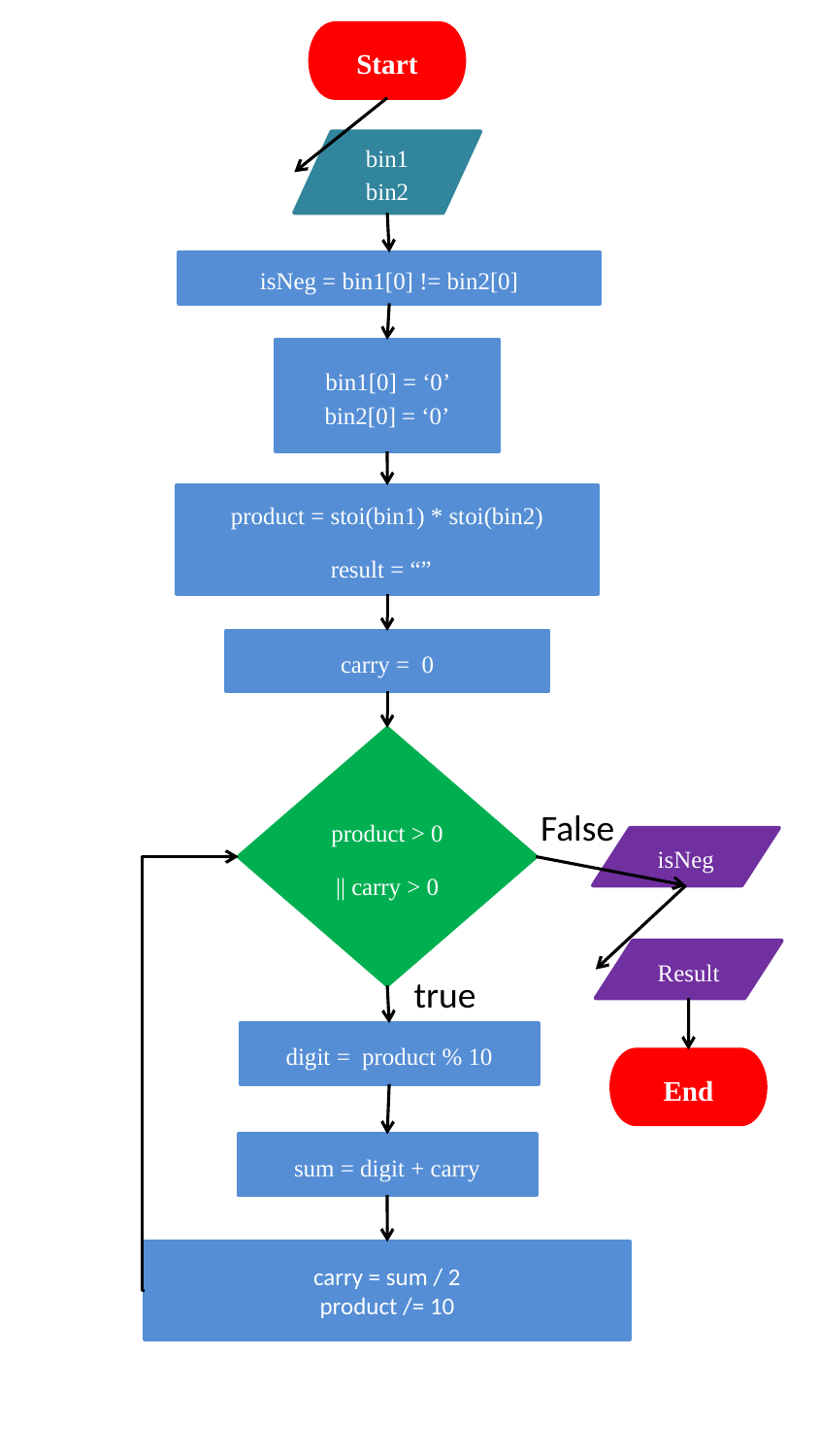

Start
bin1 bin2
isNeg = bin1[0] != bin2[0]
bin1[0] = ‘0’ bin2[0] = ‘0’
product = stoi(bin1) * stoi(bin2)
result = “”
carry =  0
product > 0
|| carry > 0
False
isNeg
Result
true
digit =  product % 10
End
sum = digit + carry
carry = sum / 2
product /= 10